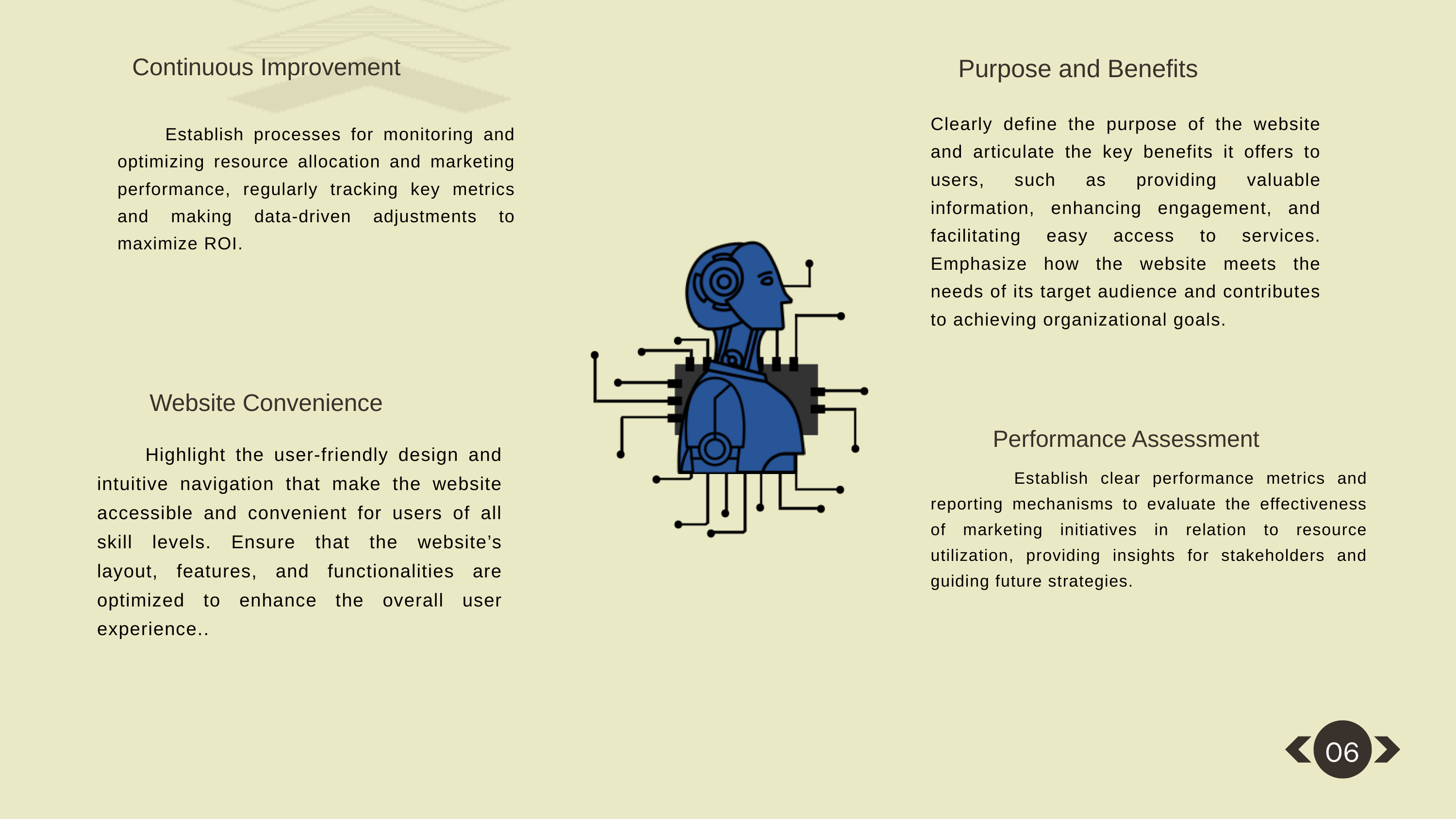

Continuous Improvement
Purpose and Benefits
Clearly define the purpose of the website and articulate the key benefits it offers to users, such as providing valuable information, enhancing engagement, and facilitating easy access to services. Emphasize how the website meets the needs of its target audience and contributes to achieving organizational goals.
     Establish processes for monitoring and optimizing resource allocation and marketing performance, regularly tracking key metrics and making data-driven adjustments to maximize ROI.

Website Convenience
Performance Assessment
     Highlight the user-friendly design and intuitive navigation that make the website accessible and convenient for users of all skill levels. Ensure that the website’s layout, features, and functionalities are optimized to enhance the overall user experience..

       Establish clear performance metrics and reporting mechanisms to evaluate the effectiveness of marketing initiatives in relation to resource utilization, providing insights for stakeholders and guiding future strategies.

04

05
06